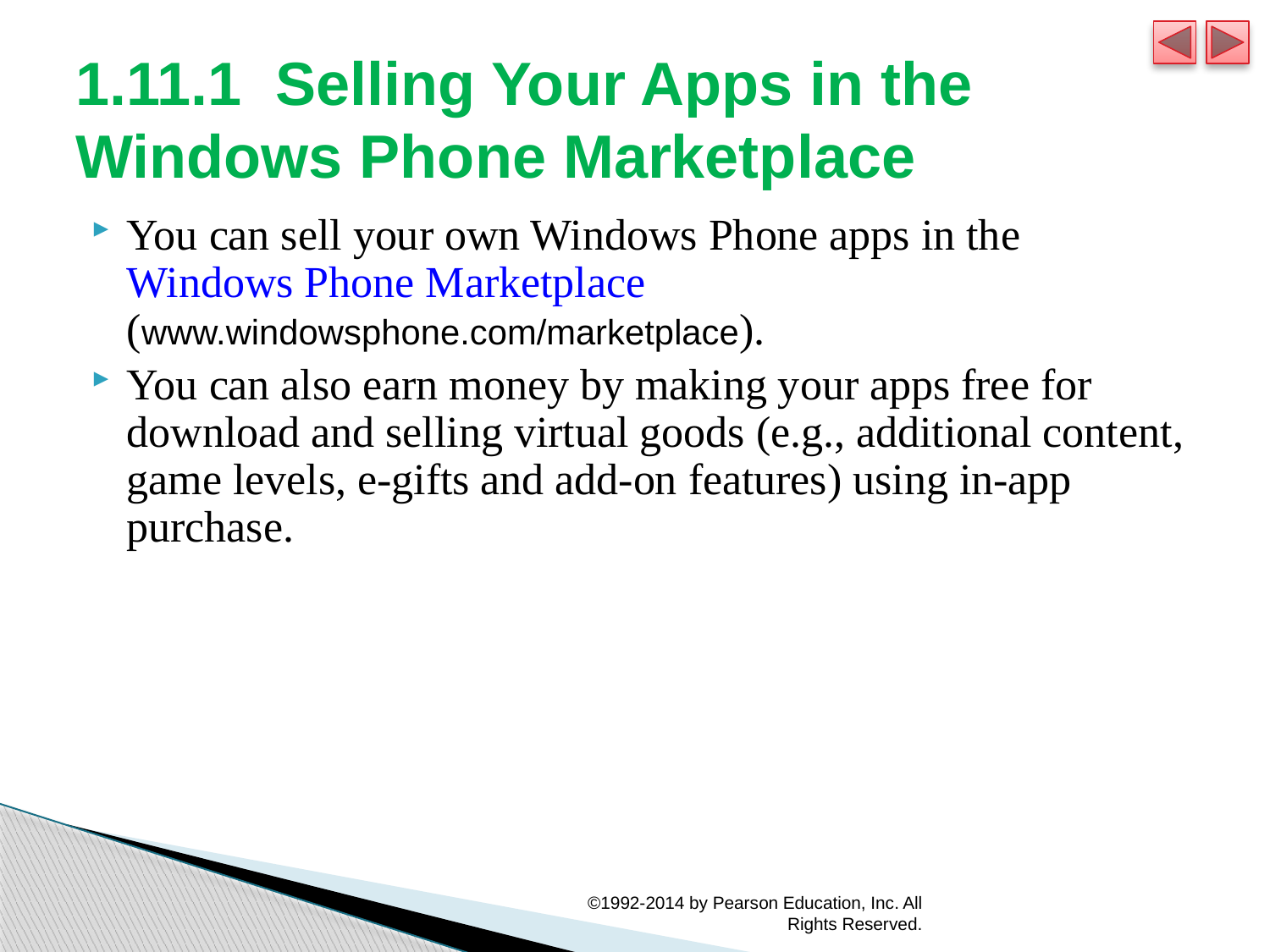

# 1.11.1  Selling Your Apps in the Windows Phone Marketplace
You can sell your own Windows Phone apps in the Windows Phone Marketplace (www.windowsphone.com/marketplace).
You can also earn money by making your apps free for download and selling virtual goods (e.g., additional content, game levels, e-gifts and add-on features) using in-app purchase.
©1992-2014 by Pearson Education, Inc. All Rights Reserved.